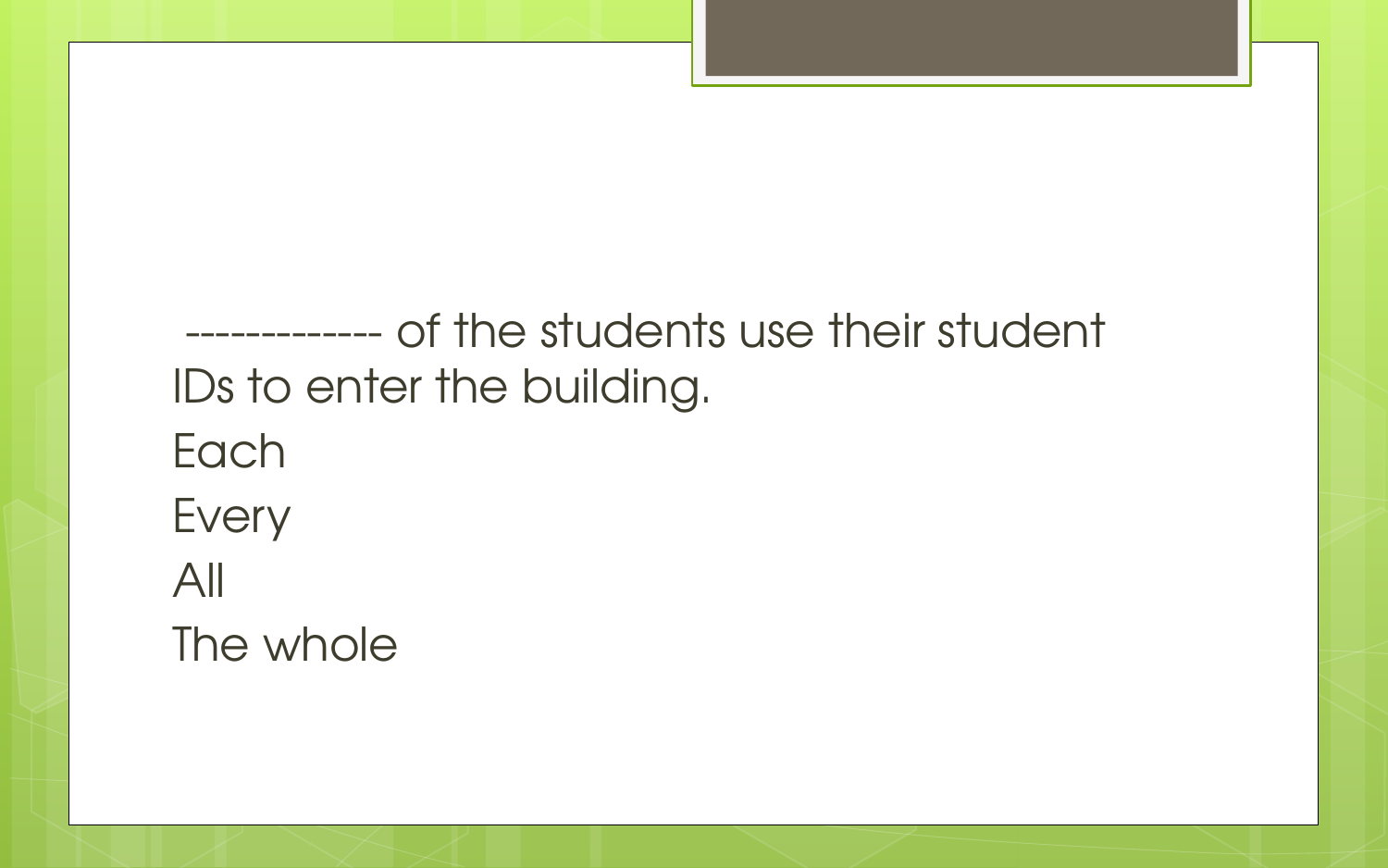

#
 ------------- of the students use their student IDs to enter the building.
Each
Every
All
The whole